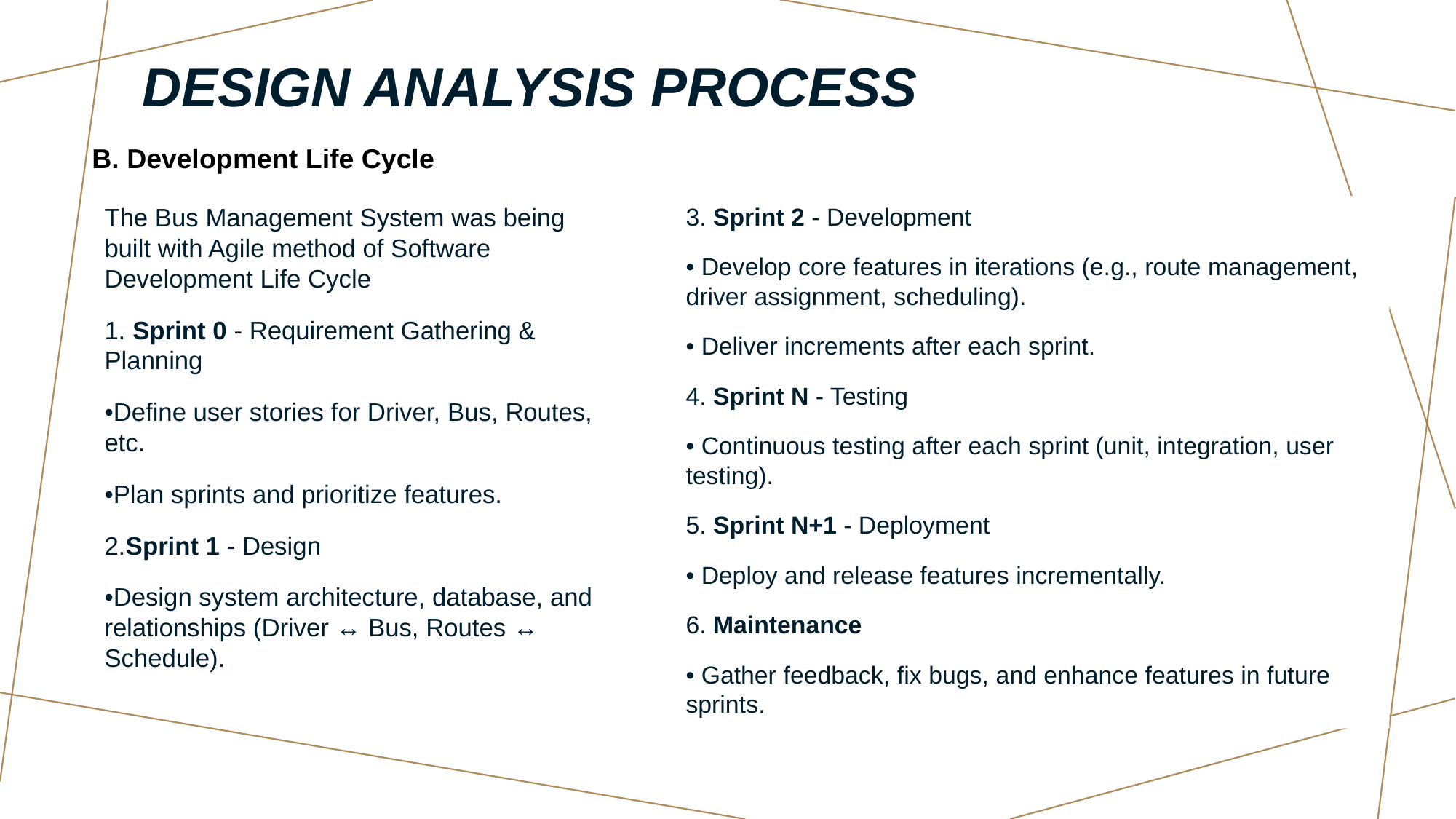

# Design Analysis process
B. Development Life Cycle
The Bus Management System was being built with Agile method of Software Development Life Cycle
1. Sprint 0 - Requirement Gathering & Planning
•Define user stories for Driver, Bus, Routes, etc.
•Plan sprints and prioritize features.
2.Sprint 1 - Design
•Design system architecture, database, and relationships (Driver ↔ Bus, Routes ↔ Schedule).

3. Sprint 2 - Development
• Develop core features in iterations (e.g., route management, driver assignment, scheduling).
• Deliver increments after each sprint.
4. Sprint N - Testing
• Continuous testing after each sprint (unit, integration, user testing).
5. Sprint N+1 - Deployment
• Deploy and release features incrementally.
6. Maintenance
• Gather feedback, fix bugs, and enhance features in future sprints.